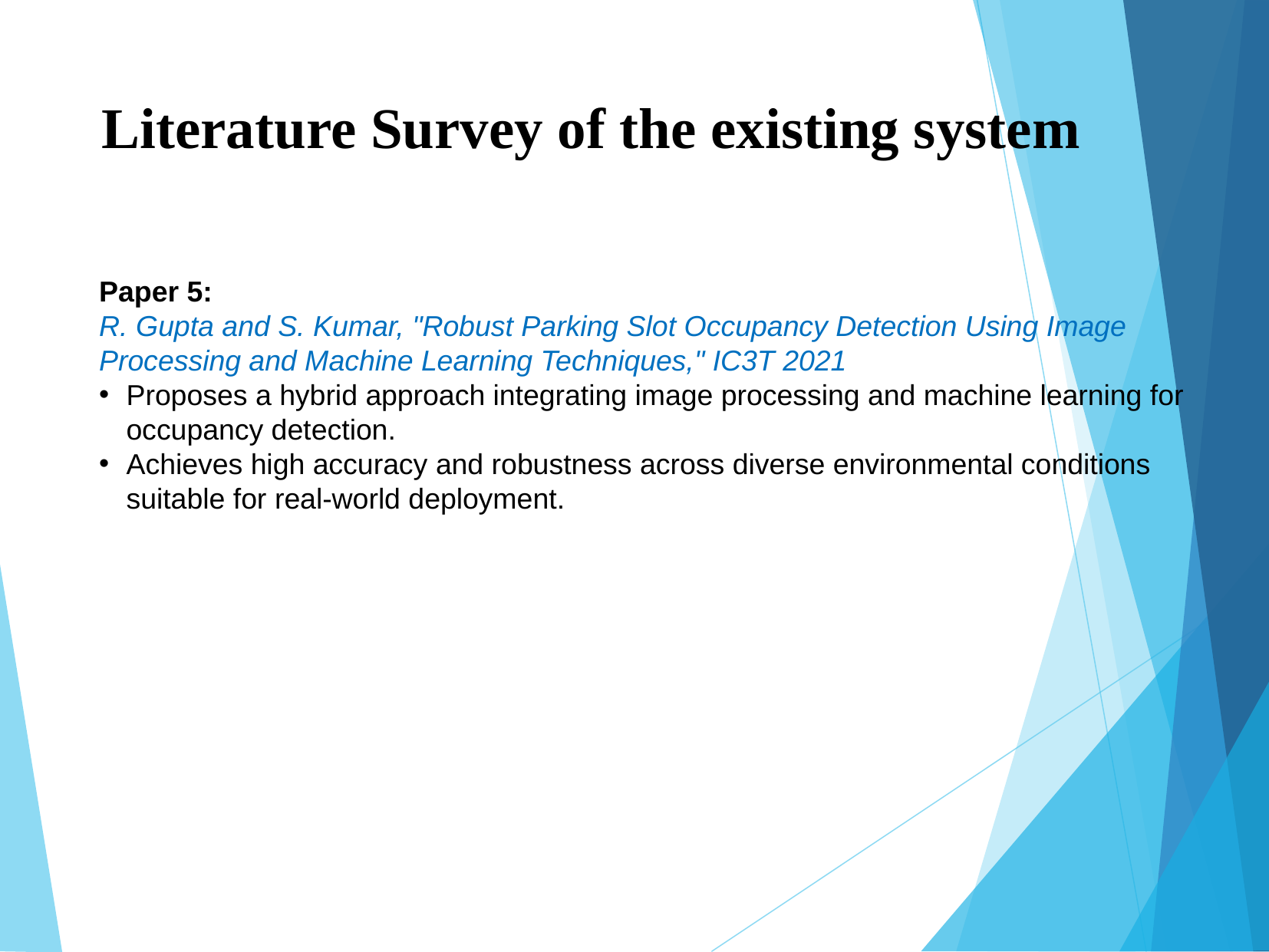

Literature Survey of the existing system
Paper 5:
R. Gupta and S. Kumar, "Robust Parking Slot Occupancy Detection Using Image Processing and Machine Learning Techniques," IC3T 2021
Proposes a hybrid approach integrating image processing and machine learning for occupancy detection.
Achieves high accuracy and robustness across diverse environmental conditions suitable for real-world deployment.